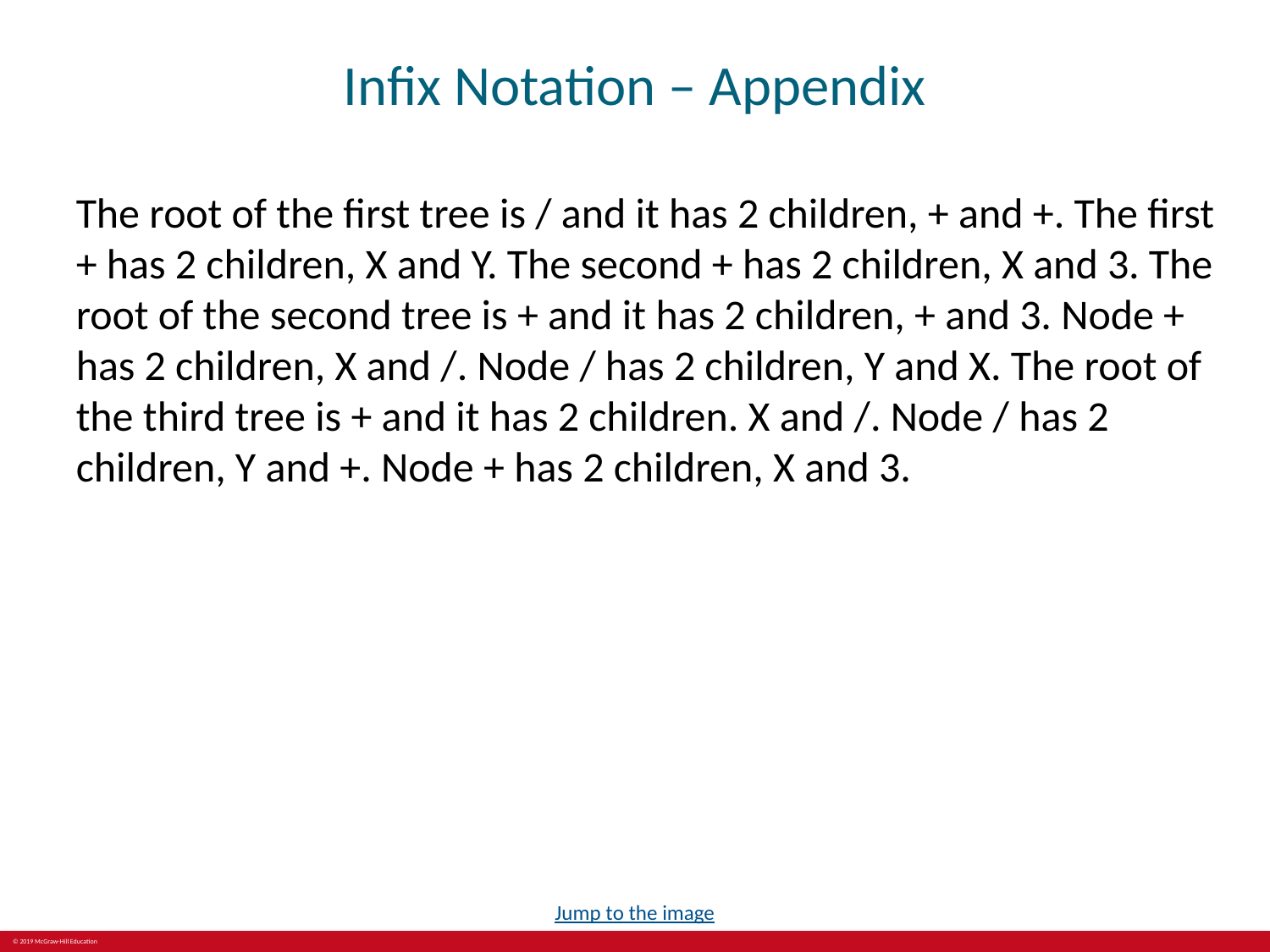

# Infix Notation – Appendix
The root of the first tree is / and it has 2 children, + and +. The first + has 2 children, X and Y. The second + has 2 children, X and 3. The root of the second tree is + and it has 2 children, + and 3. Node + has 2 children, X and /. Node / has 2 children, Y and X. The root of the third tree is + and it has 2 children. X and /. Node / has 2 children, Y and +. Node + has 2 children, X and 3.
Jump to the image